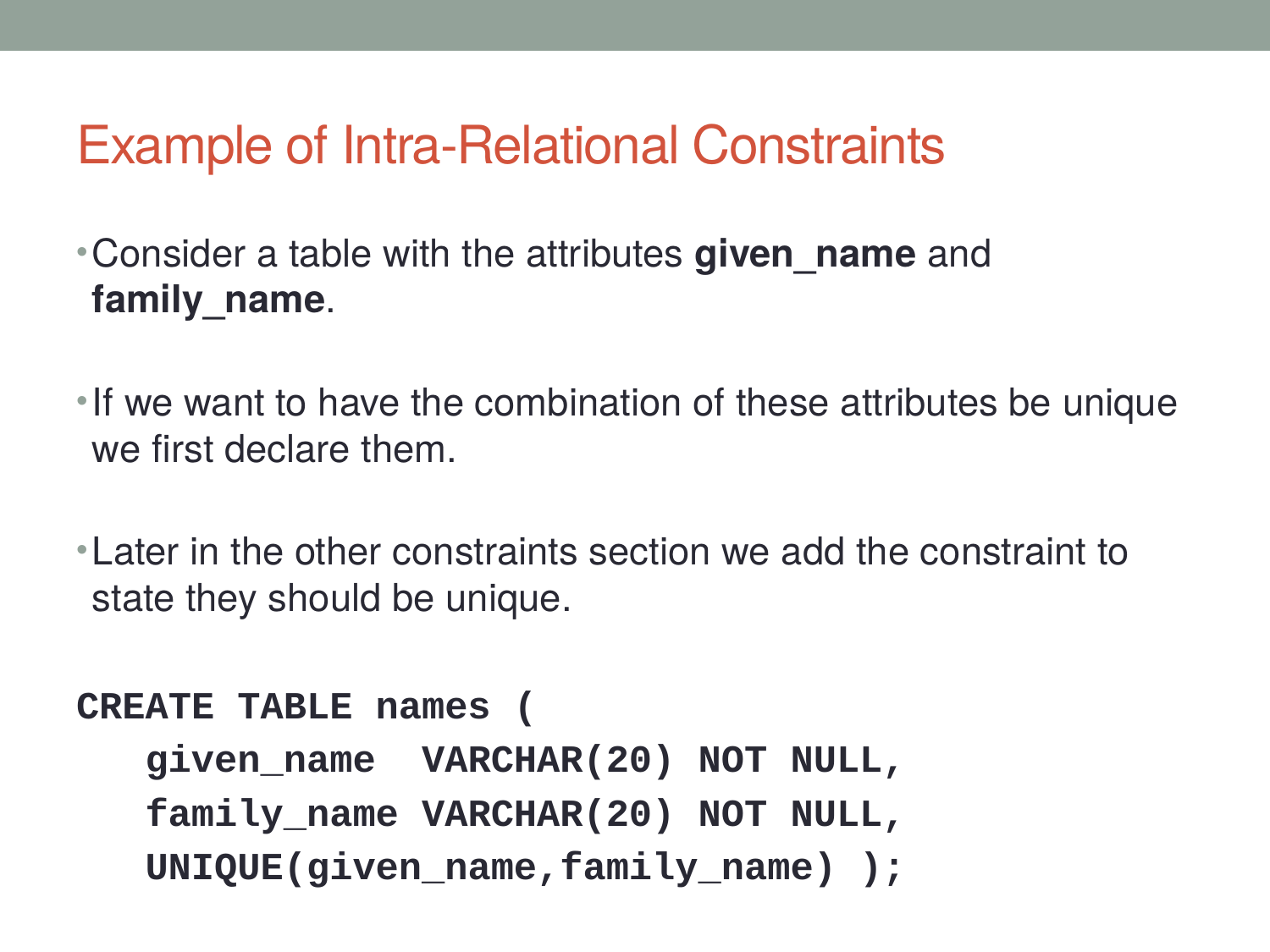

# Example of Intra-Relational Constraints
Consider a table with the attributes given_name and family_name.

If we want to have the combination of these attributes be unique we first declare them.

Later in the other constraints section we add the constraint to state they should be unique.

CREATE TABLE names (
   given_name  VARCHAR(20) NOT NULL,
   family_name VARCHAR(20) NOT NULL,
   UNIQUE(given_name,family_name) );